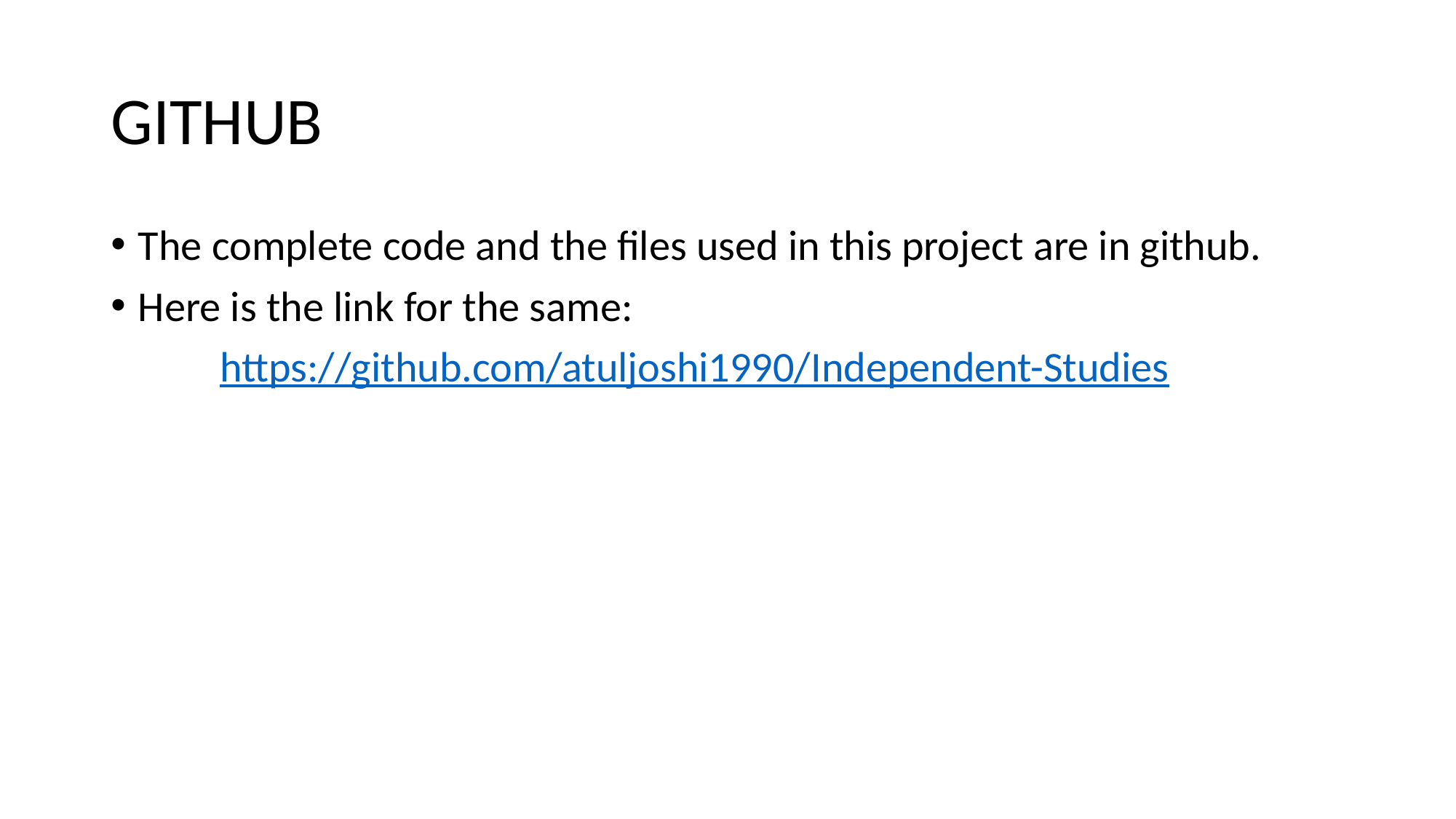

# GITHUB
The complete code and the files used in this project are in github.
Here is the link for the same:
	https://github.com/atuljoshi1990/Independent-Studies